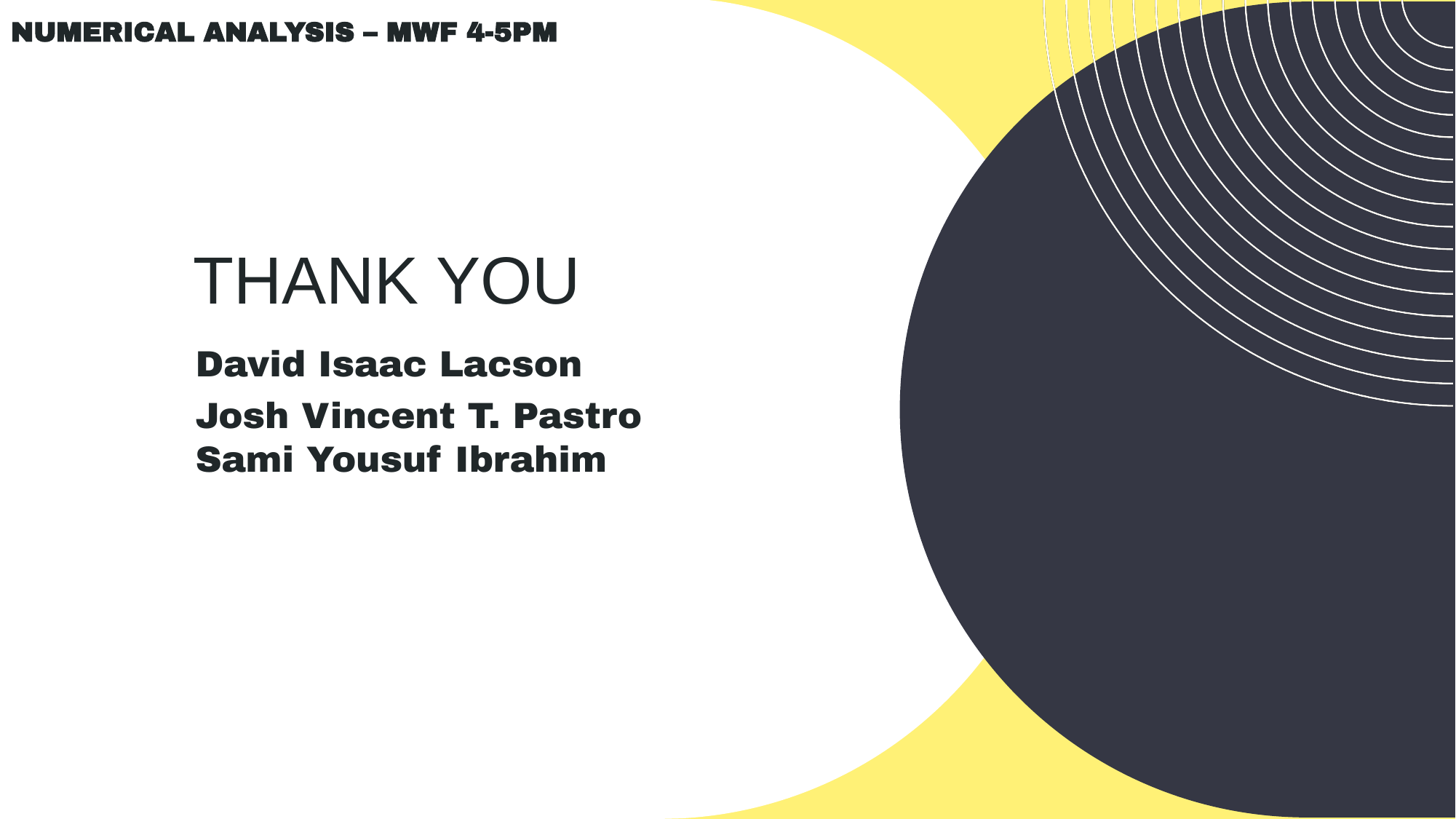

NUMERICAL ANALYSIS – MWF 4-5PM
# THANK YOU
David Isaac Lacson
Josh Vincent T. Pastro
Sami Yousuf Ibrahim